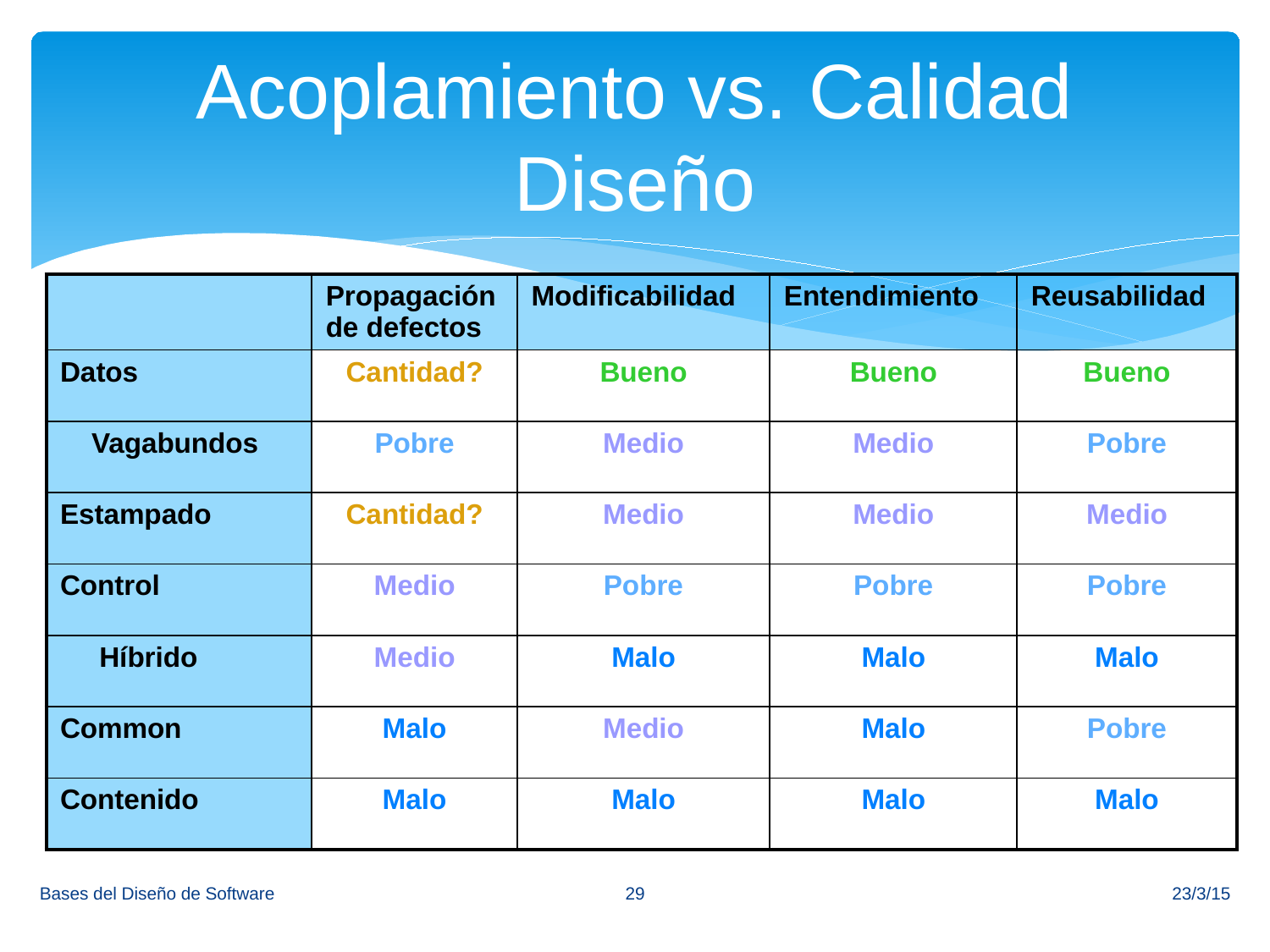

# Acoplamiento vs. Calidad Diseño
|  | Propagación de defectos | Modificabilidad | Entendimiento | Reusabilidad |
| --- | --- | --- | --- | --- |
| Datos | Cantidad? | Bueno | Bueno | Bueno |
| Vagabundos | Pobre | Medio | Medio | Pobre |
| Estampado | Cantidad? | Medio | Medio | Medio |
| Control | Medio | Pobre | Pobre | Pobre |
| Híbrido | Medio | Malo | Malo | Malo |
| Common | Malo | Medio | Malo | Pobre |
| Contenido | Malo | Malo | Malo | Malo |
29
Bases del Diseño de Software
23/3/15